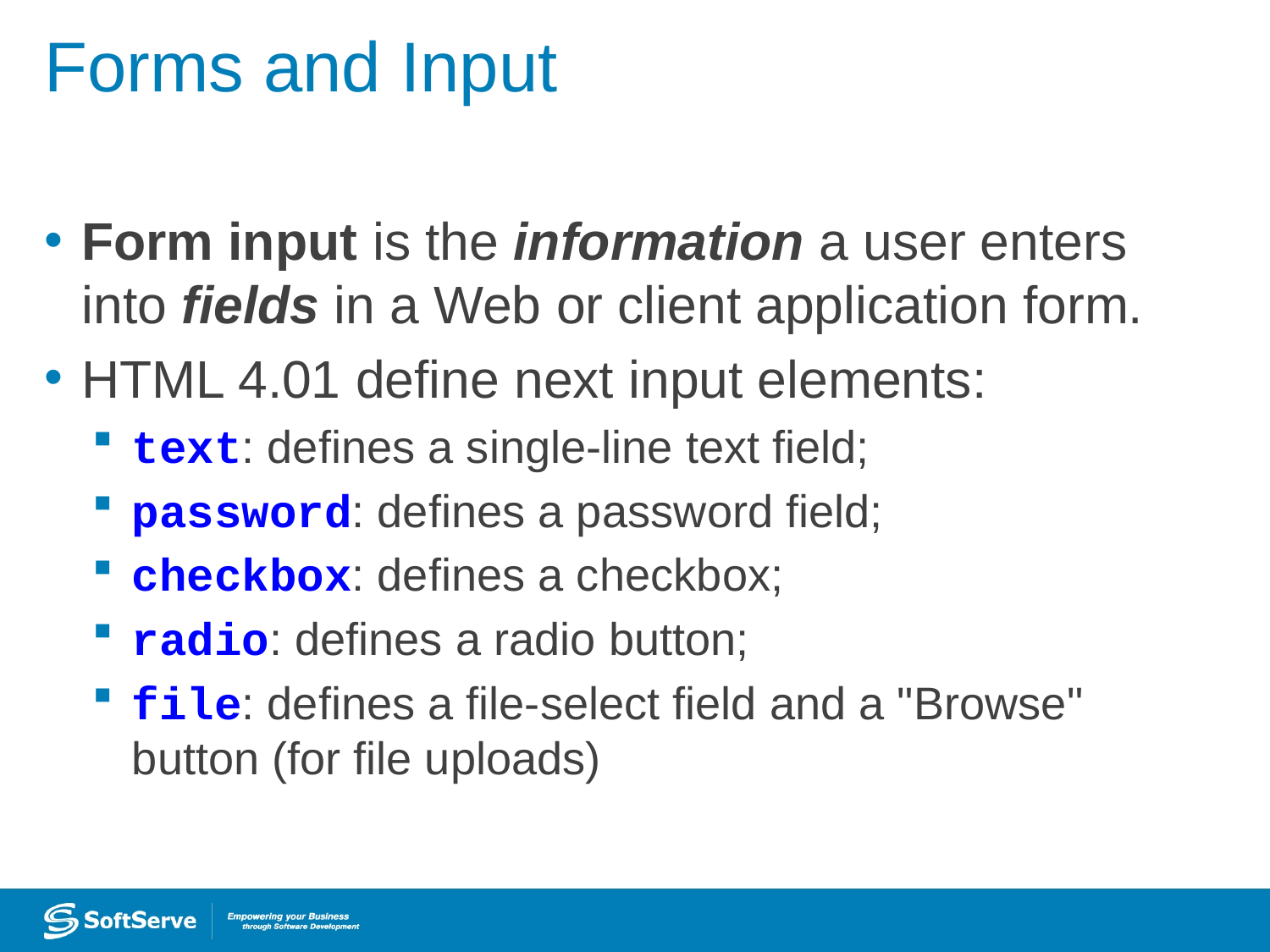

# Forms and Input
Form input is the information a user enters into fields in a Web or client application form.
HTML 4.01 define next input elements:
text: defines a single-line text field;
password: defines a password field;
checkbox: defines a checkbox;
radio: defines a radio button;
file: defines a file-select field and a "Browse" button (for file uploads)